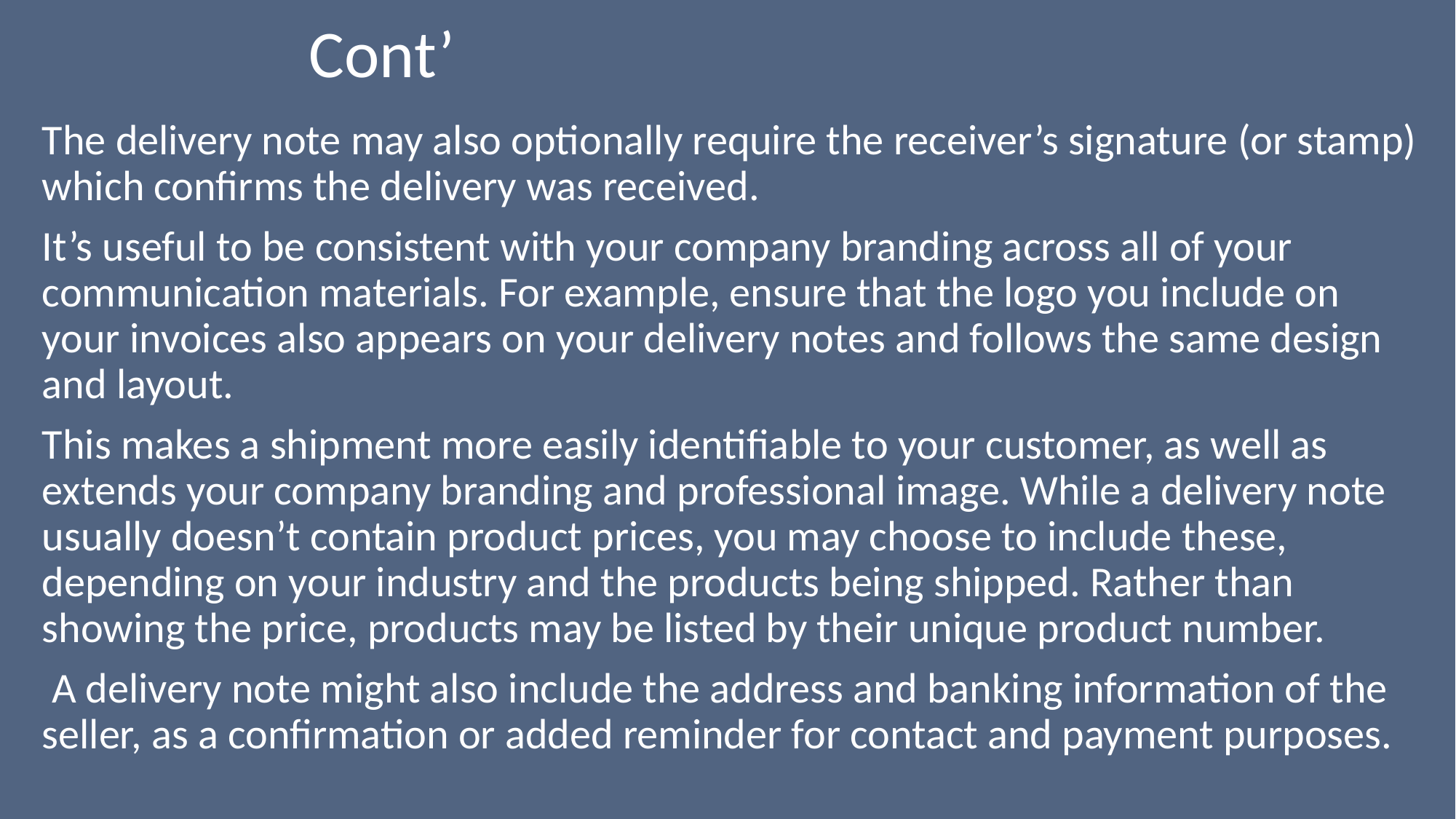

# Cont’
The delivery note may also optionally require the receiver’s signature (or stamp) which confirms the delivery was received.
It’s useful to be consistent with your company branding across all of your communication materials. For example, ensure that the logo you include on your invoices also appears on your delivery notes and follows the same design and layout.
This makes a shipment more easily identifiable to your customer, as well as extends your company branding and professional image. While a delivery note usually doesn’t contain product prices, you may choose to include these, depending on your industry and the products being shipped. Rather than showing the price, products may be listed by their unique product number.
 A delivery note might also include the address and banking information of the seller, as a confirmation or added reminder for contact and payment purposes.